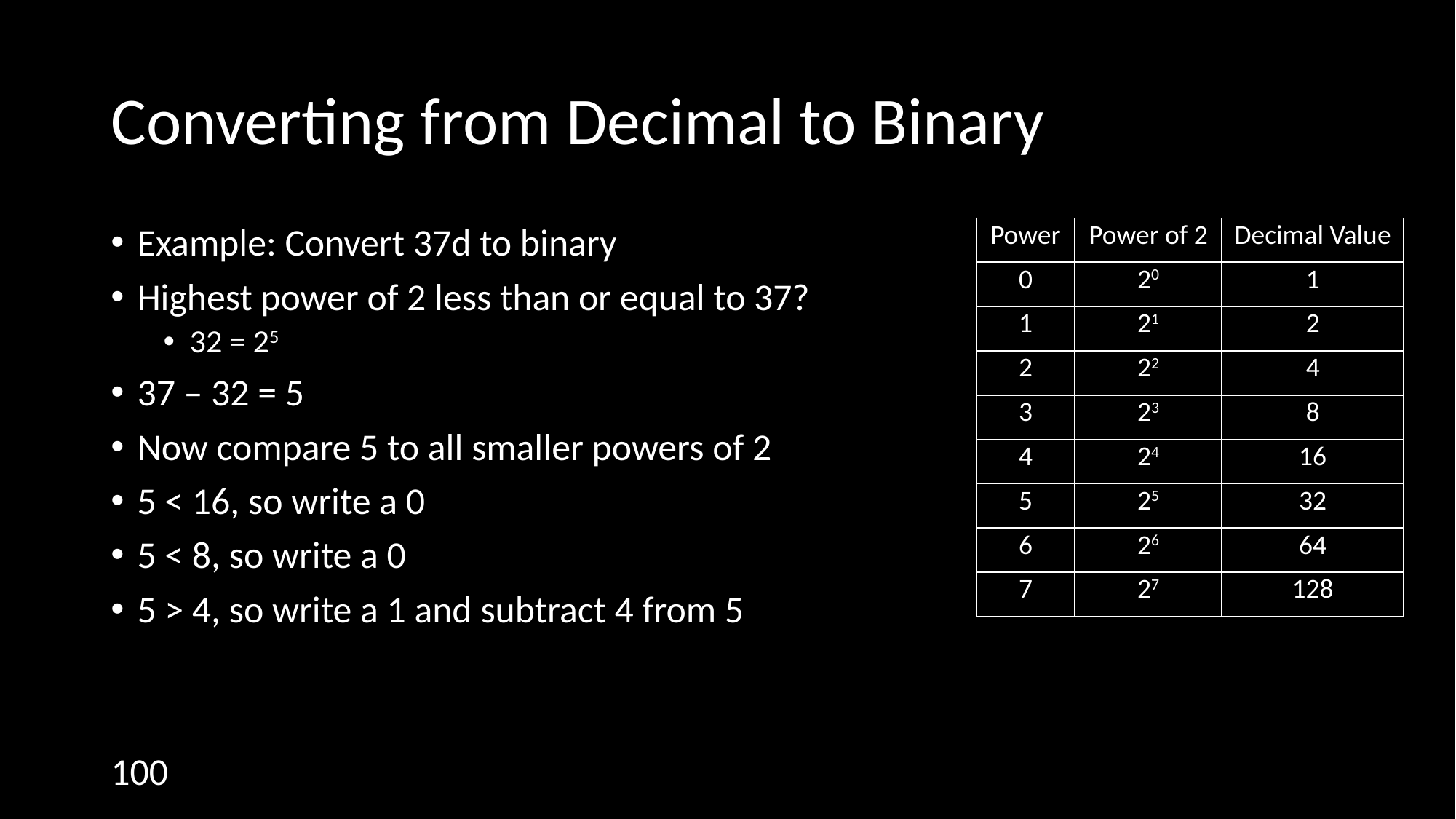

# Converting from Decimal to Binary
Example: Convert 37d to binary
Highest power of 2 less than or equal to 37?
32 = 25
37 – 32 = 5
Now compare 5 to all smaller powers of 2
5 < 16, so write a 0
5 < 8, so write a 0
5 > 4, so write a 1 and subtract 4 from 5

100

| Power | Power of 2 | Decimal Value |
| --- | --- | --- |
| 0 | 20 | 1 |
| 1 | 21 | 2 |
| 2 | 22 | 4 |
| 3 | 23 | 8 |
| 4 | 24 | 16 |
| 5 | 25 | 32 |
| 6 | 26 | 64 |
| 7 | 27 | 128 |